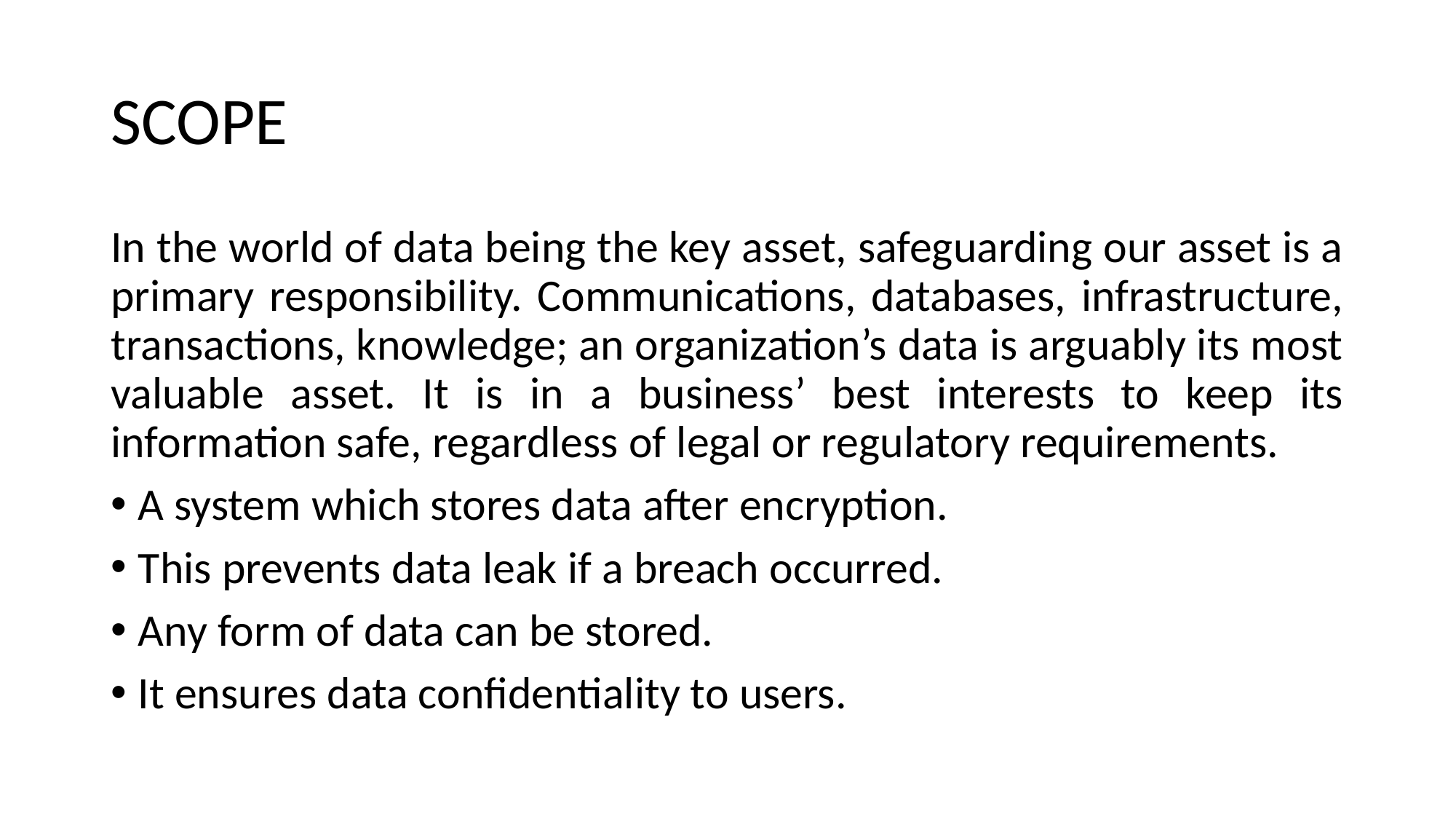

# SCOPE
In the world of data being the key asset, safeguarding our asset is a primary responsibility. Communications, databases, infrastructure, transactions, knowledge; an organization’s data is arguably its most valuable asset. It is in a business’ best interests to keep its information safe, regardless of legal or regulatory requirements.
A system which stores data after encryption.
This prevents data leak if a breach occurred.
Any form of data can be stored.
It ensures data confidentiality to users.